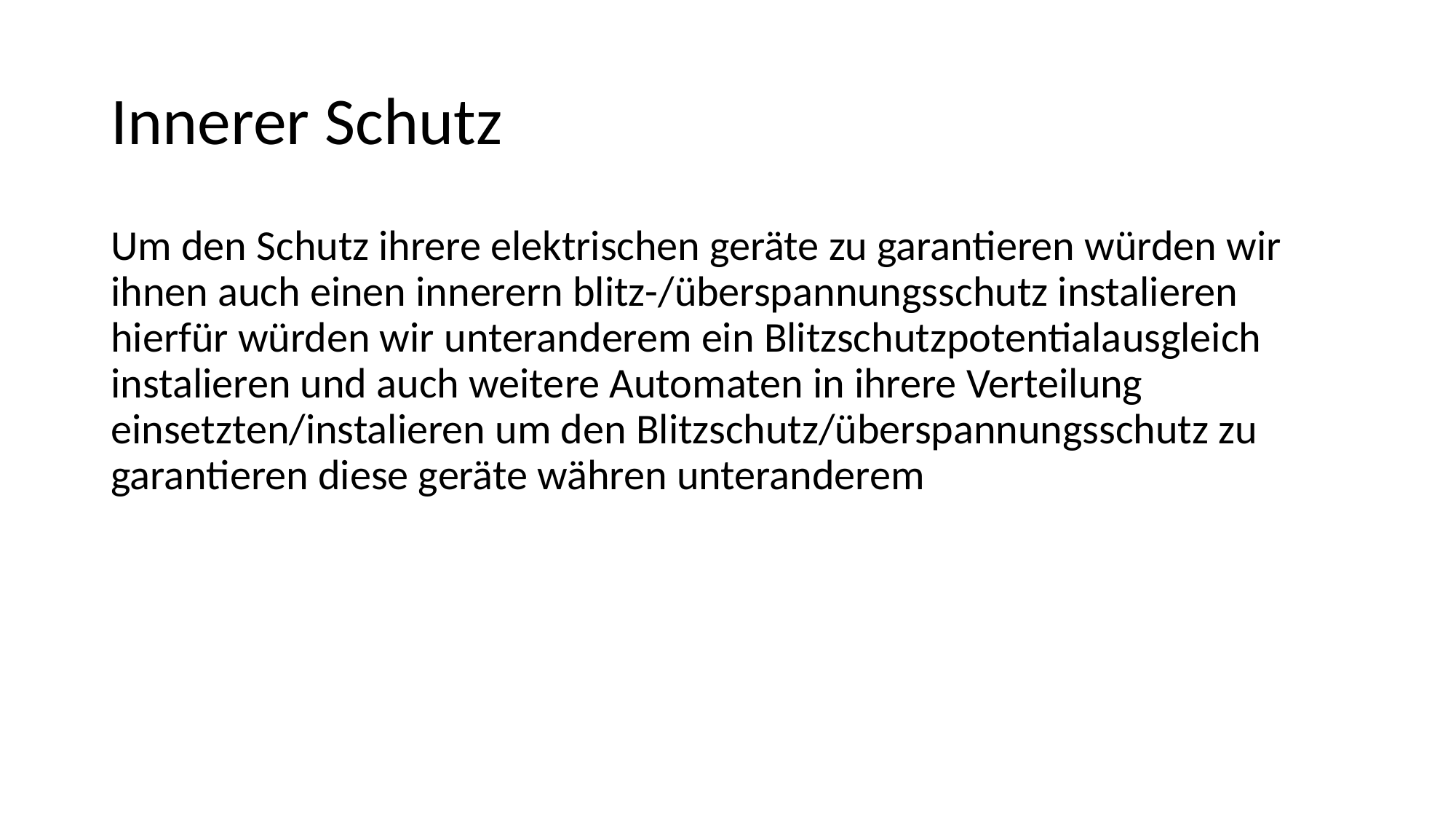

# Innerer Schutz
Um den Schutz ihrere elektrischen geräte zu garantieren würden wir ihnen auch einen innerern blitz-/überspannungsschutz instalieren hierfür würden wir unteranderem ein Blitzschutzpotentialausgleich instalieren und auch weitere Automaten in ihrere Verteilung einsetzten/instalieren um den Blitzschutz/überspannungsschutz zu garantieren diese geräte währen unteranderem